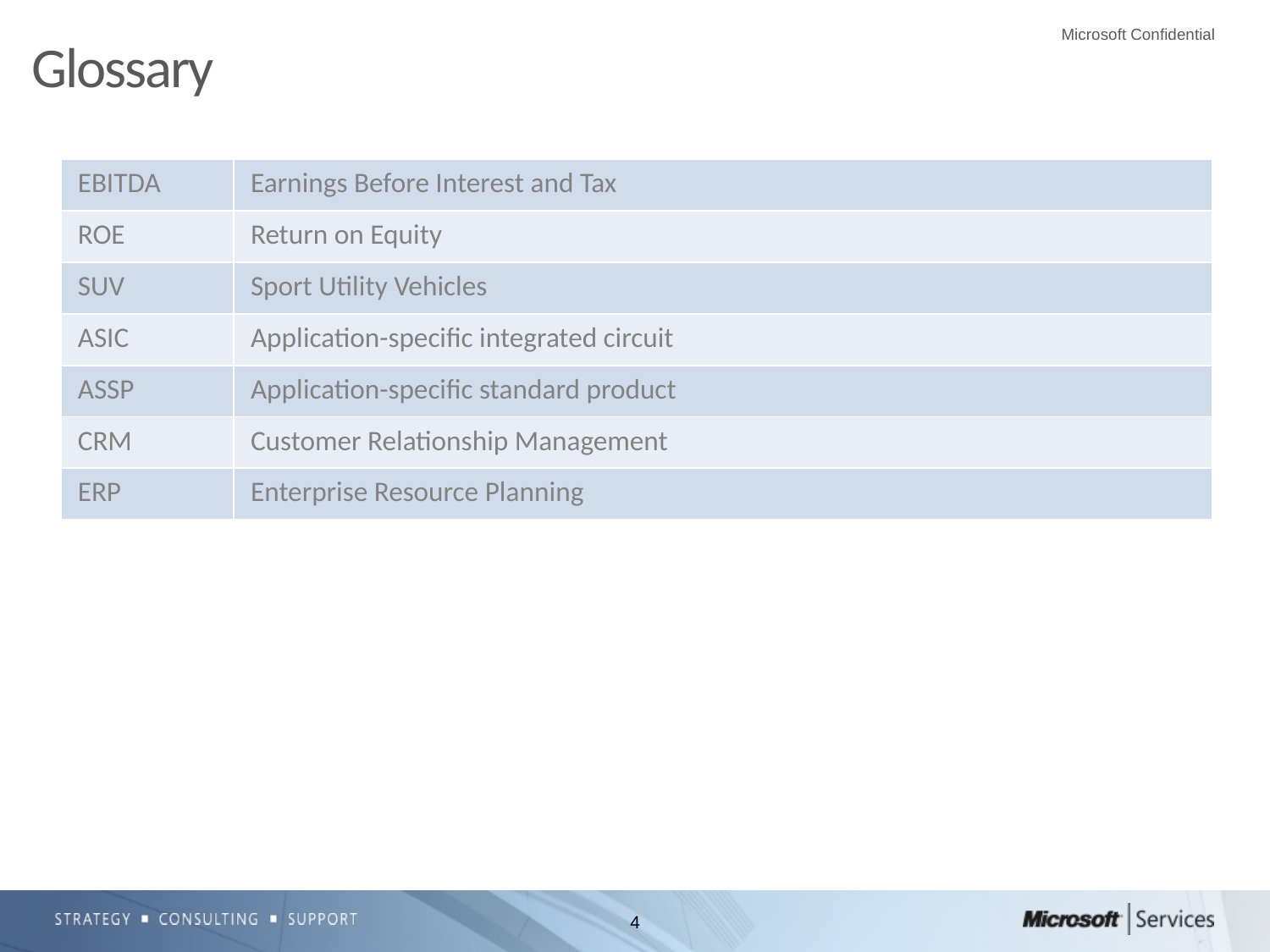

# Glossary
| EBITDA | Earnings Before Interest and Tax |
| --- | --- |
| ROE | Return on Equity |
| SUV | Sport Utility Vehicles |
| ASIC | Application-specific integrated circuit |
| ASSP | Application-specific standard product |
| CRM | Customer Relationship Management |
| ERP | Enterprise Resource Planning |